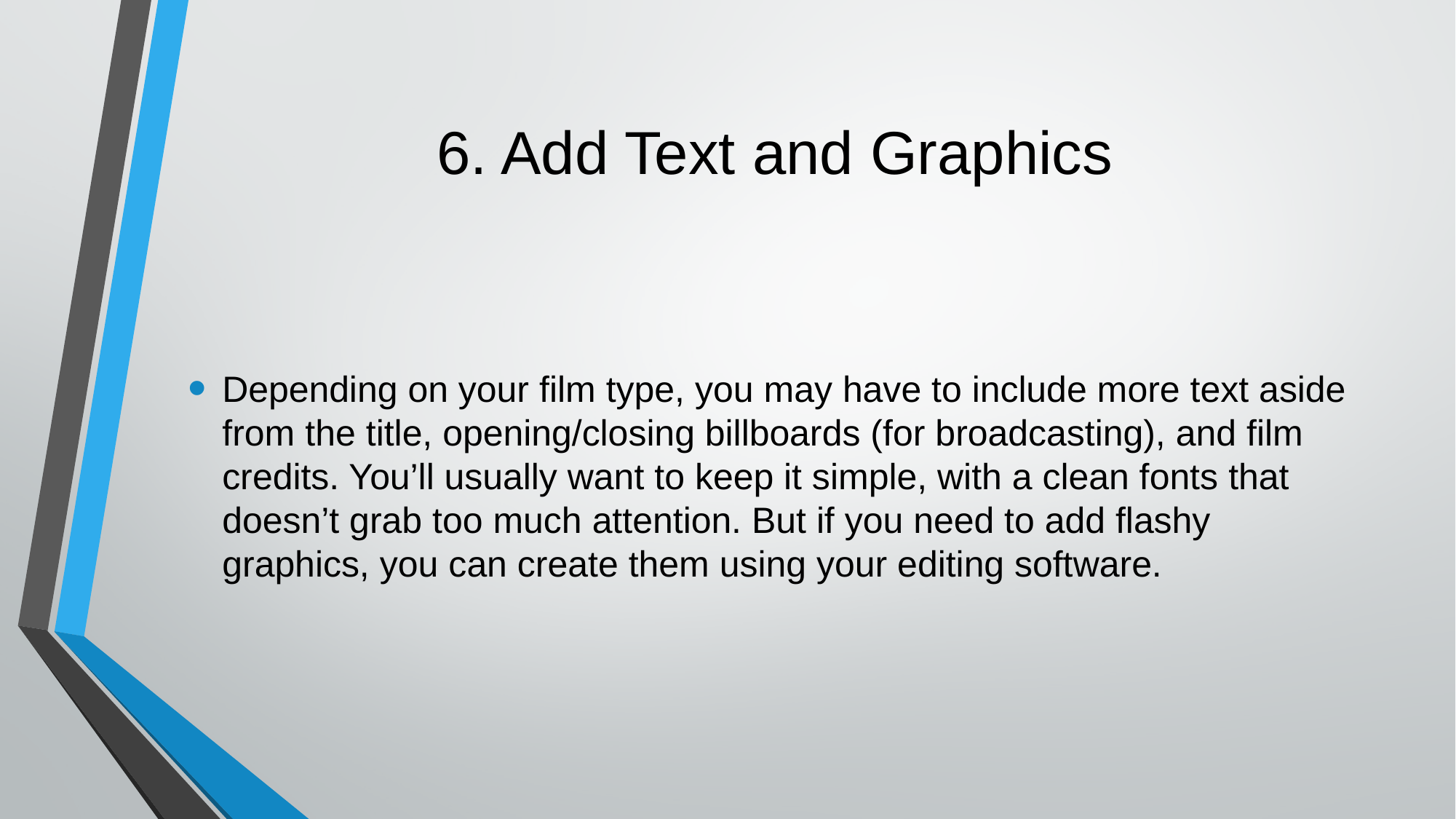

# 6. Add Text and Graphics
Depending on your film type, you may have to include more text aside from the title, opening/closing billboards (for broadcasting), and film credits. You’ll usually want to keep it simple, with a clean fonts that doesn’t grab too much attention. But if you need to add flashy graphics, you can create them using your editing software.